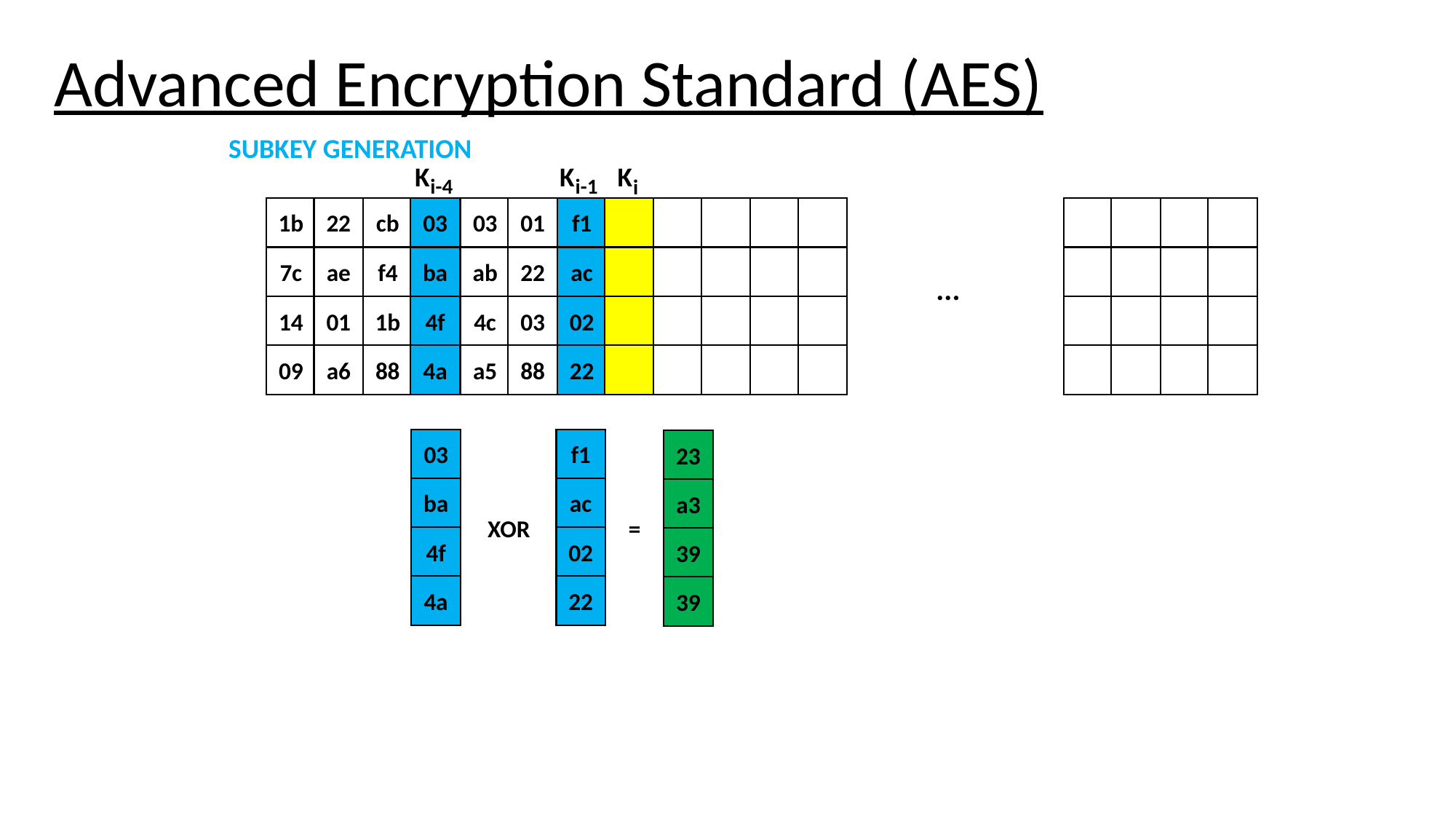

# Advanced Encryption Standard (AES)
SUBKEY GENERATION
K
K
K
i-4
i-1
i

1b
22
cb
03
03
01
f1

7c
ae
f4
ba
ab
22
ac

...

14
01
1b
4f
4c
03
02

09
a6
88
4a
a5
88
22

03
f1
23
ba
ac
a3
XOR
=
4f
02
39
4a
22
39